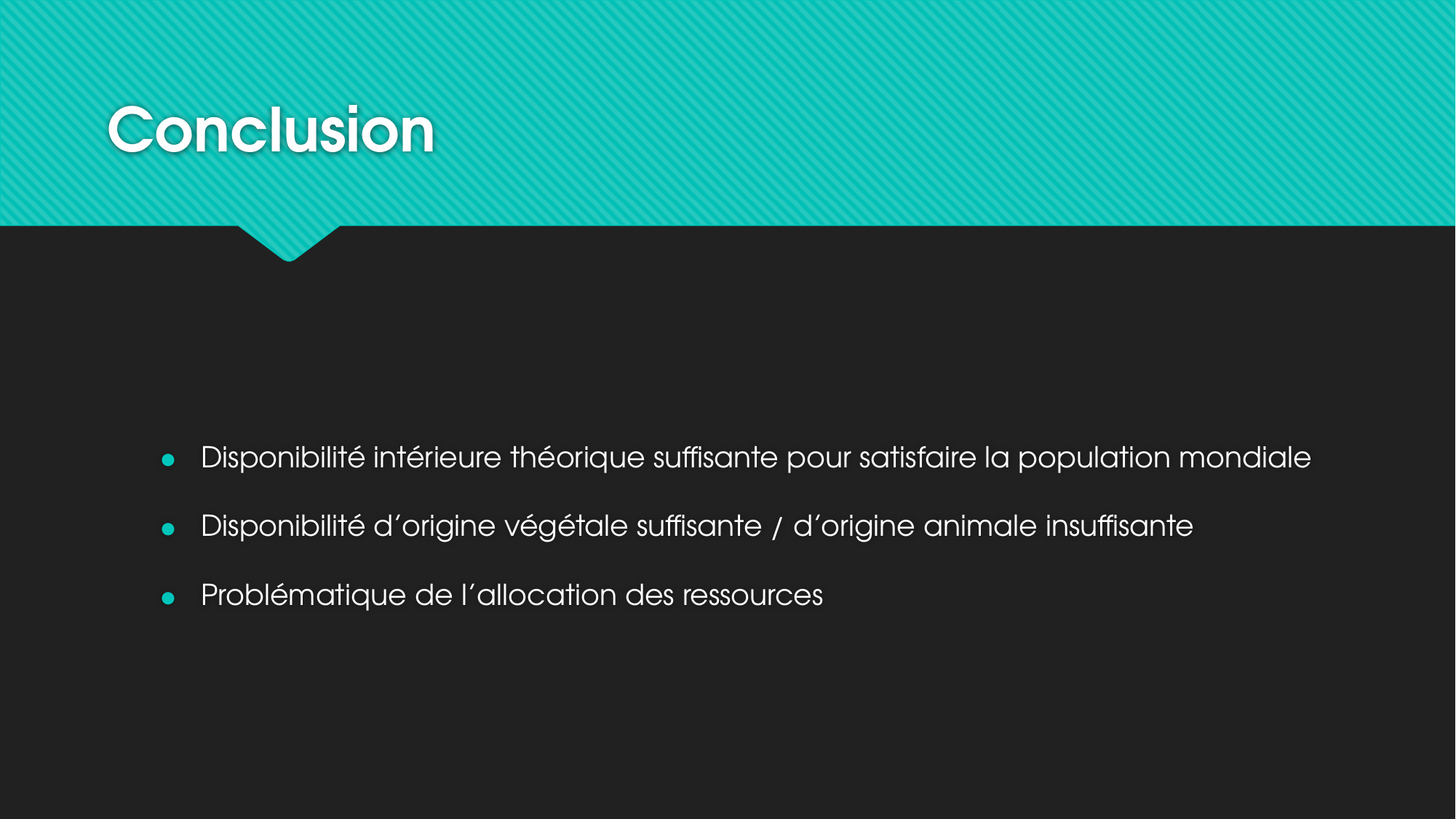

# Conclusion
Disponibilité intérieure théorique suffisante pour satisfaire la population mondiale

Disponibilité d’origine végétale suffisante / d’origine animale insuffisante

Problématique de l’allocation des ressources